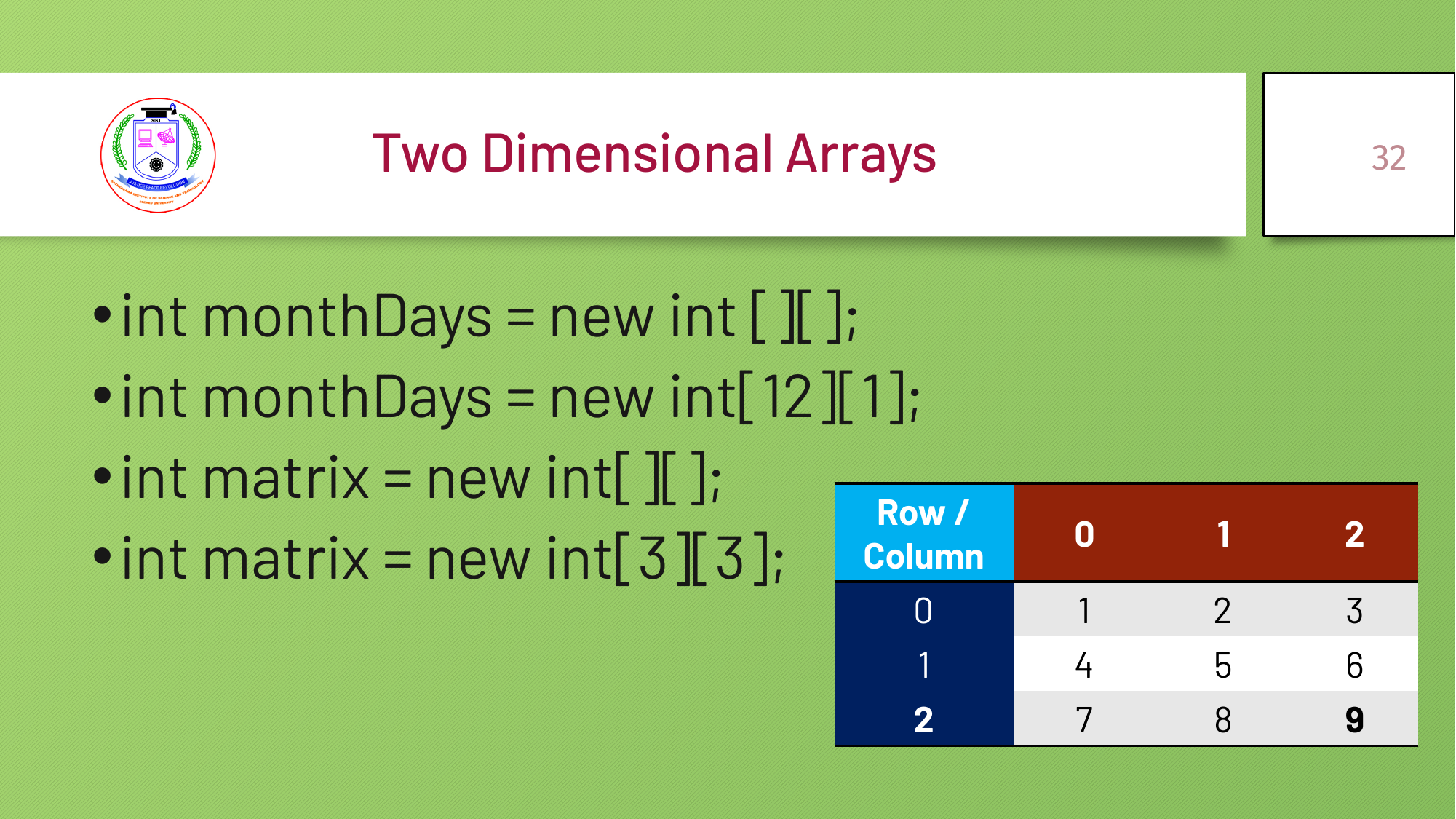

32
# Two Dimensional Arrays
int monthDays = new int [][];
int monthDays = new int[12][1];
int matrix = new int[][];
int matrix = new int[3][3];
| Row / Column | 0 | 1 | 2 |
| --- | --- | --- | --- |
| 0 | 1 | 2 | 3 |
| 1 | 4 | 5 | 6 |
| 2 | 7 | 8 | 9 |